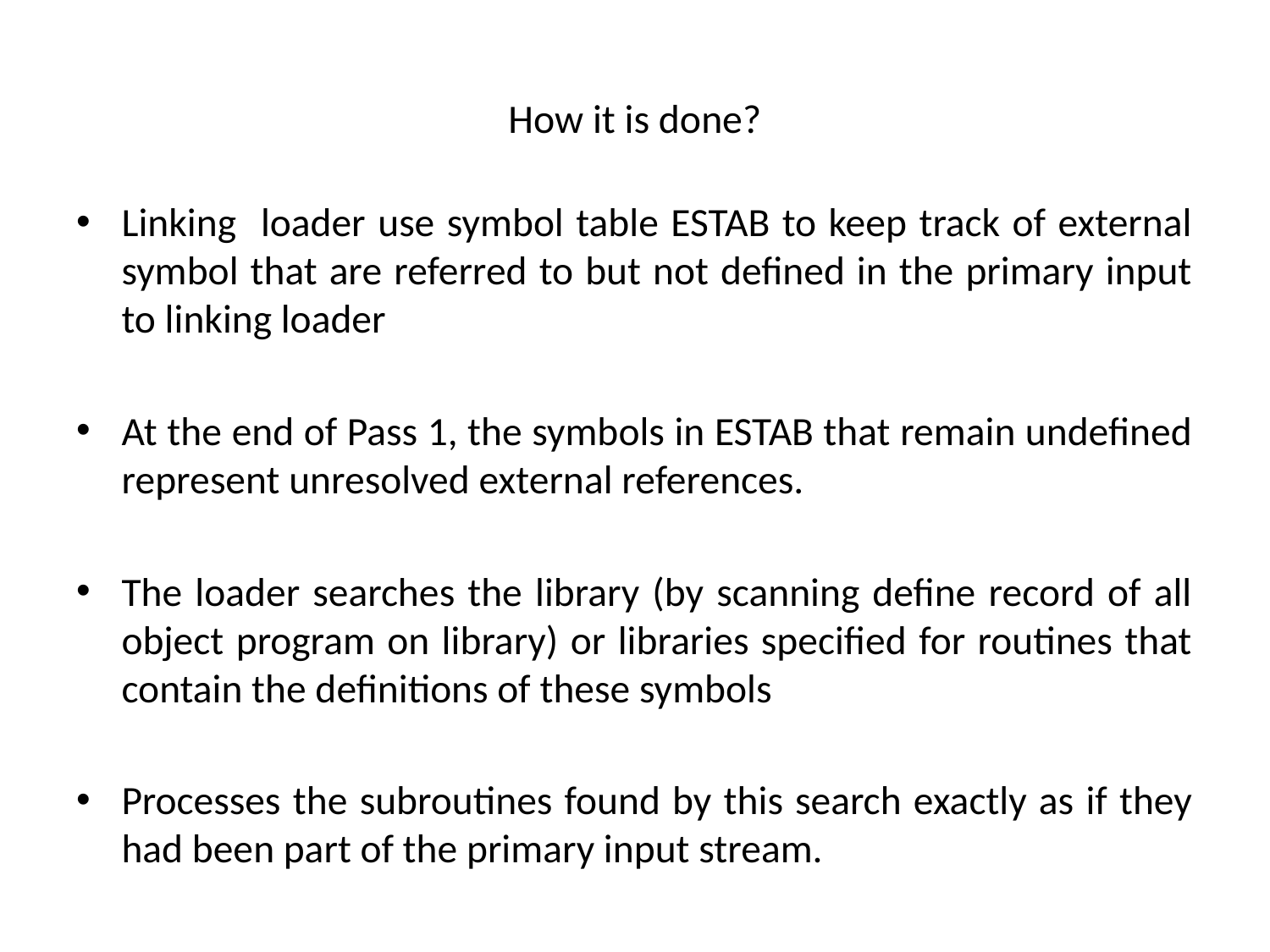

# How it is done?
Linking  loader use symbol table ESTAB to keep track of external symbol that are referred to but not defined in the primary input to linking loader

At the end of Pass 1, the symbols in ESTAB that remain undefined represent unresolved external references.

The loader searches the library (by scanning define record of all object program on library) or libraries specified for routines that contain the definitions of these symbols

Processes the subroutines found by this search exactly as if they had been part of the primary input stream.